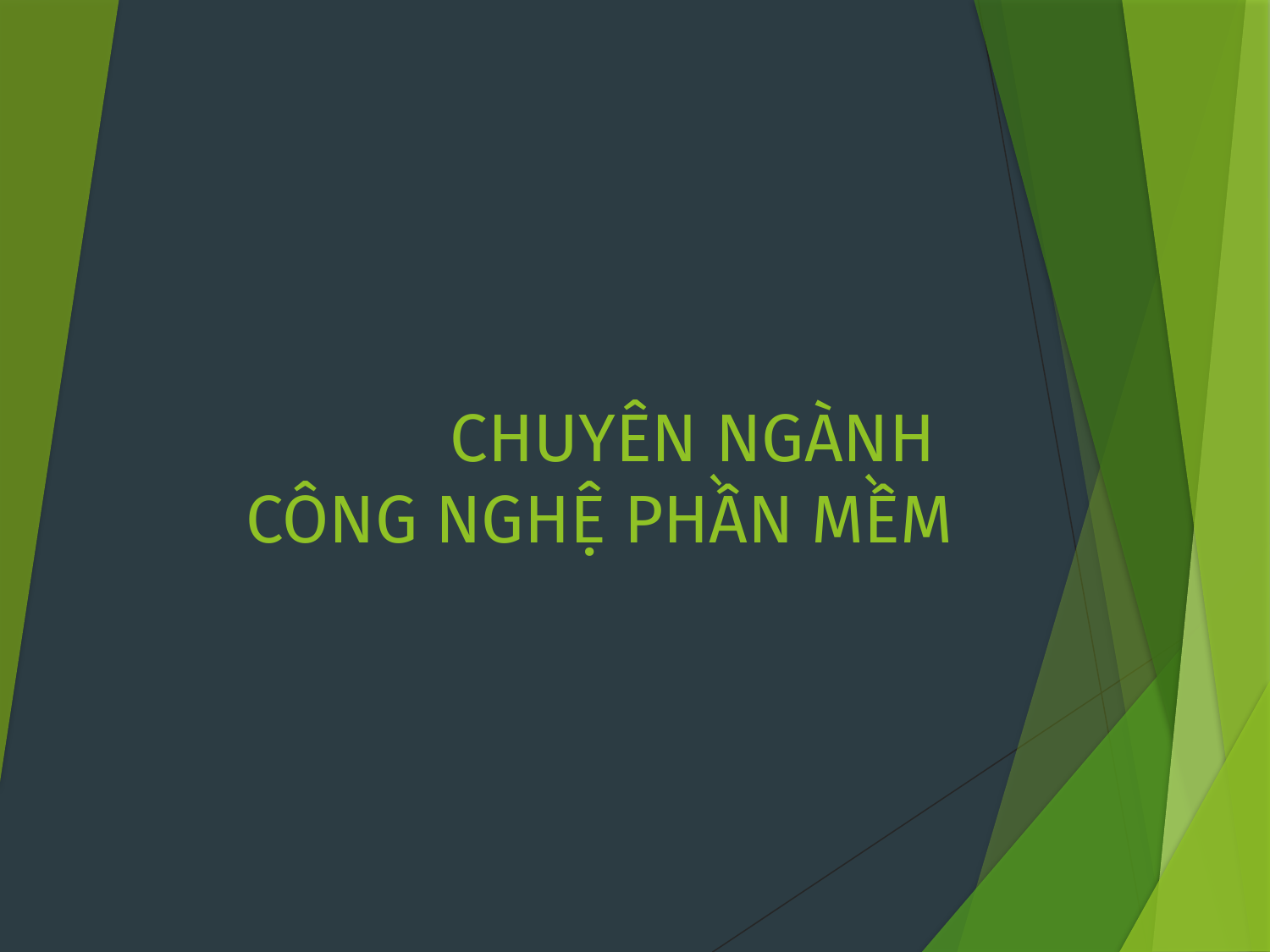

# CHUYÊN NGÀNH CÔNG NGHỆ PHẦN MỀM